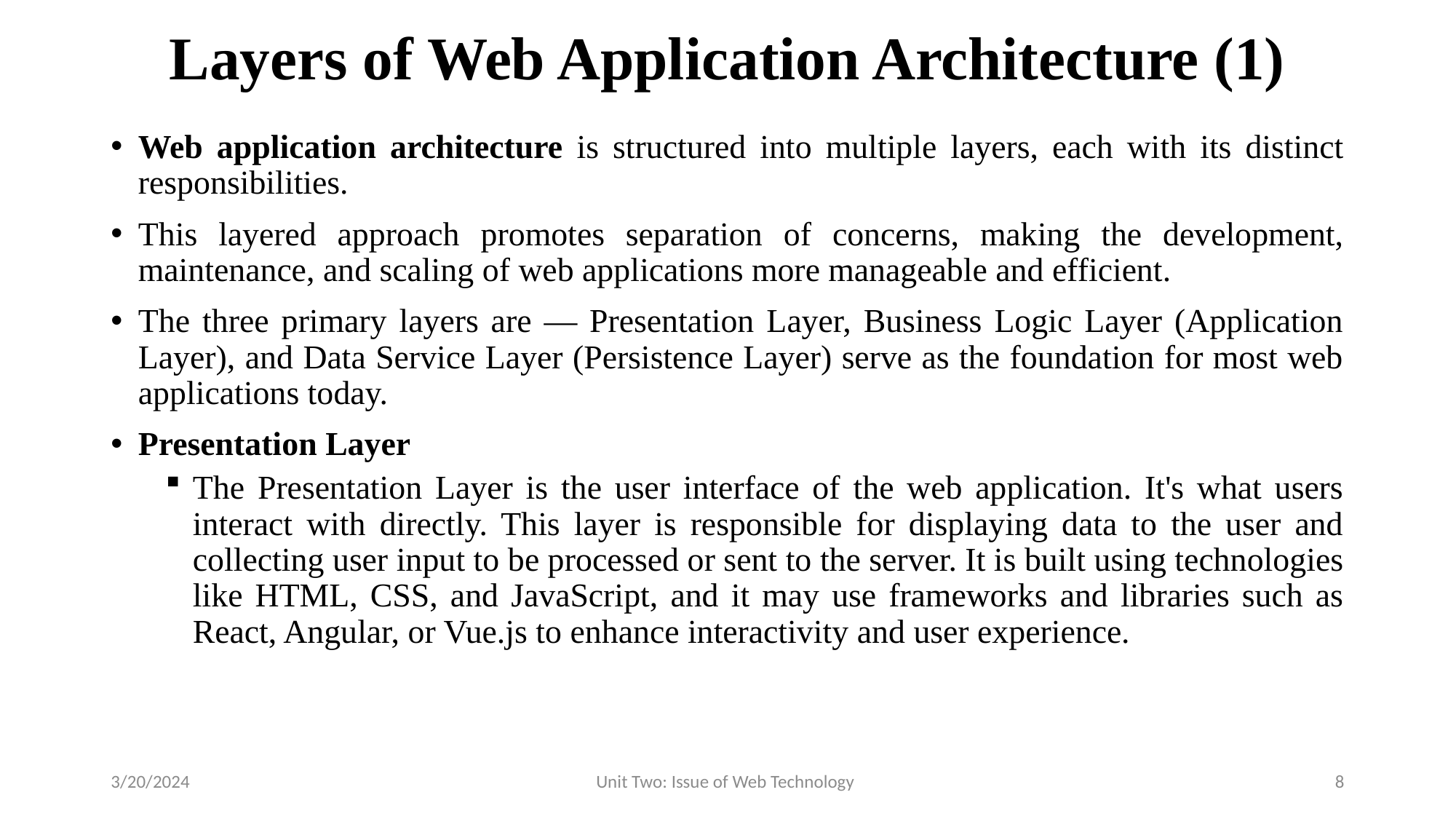

# Layers of Web Application Architecture (1)
Web application architecture is structured into multiple layers, each with its distinct responsibilities.
This layered approach promotes separation of concerns, making the development, maintenance, and scaling of web applications more manageable and efficient.
The three primary layers are — Presentation Layer, Business Logic Layer (Application Layer), and Data Service Layer (Persistence Layer) serve as the foundation for most web applications today.
Presentation Layer
The Presentation Layer is the user interface of the web application. It's what users interact with directly. This layer is responsible for displaying data to the user and collecting user input to be processed or sent to the server. It is built using technologies like HTML, CSS, and JavaScript, and it may use frameworks and libraries such as React, Angular, or Vue.js to enhance interactivity and user experience.
3/20/2024
Unit Two: Issue of Web Technology
8